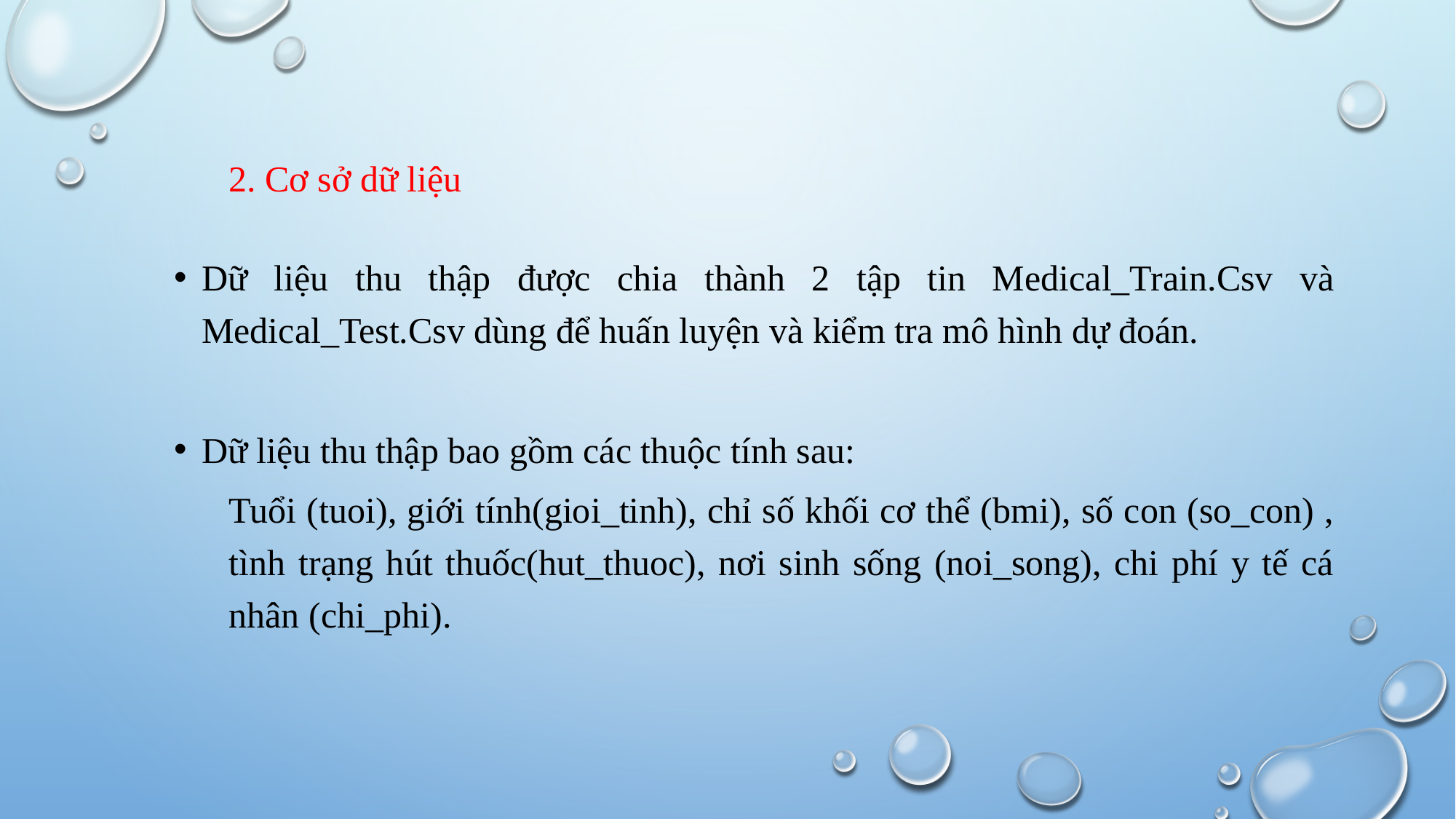

# 2. Cơ sở dữ liệu
Dữ liệu thu thập được chia thành 2 tập tin Medical_Train.Csv và Medical_Test.Csv dùng để huấn luyện và kiểm tra mô hình dự đoán.

Dữ liệu thu thập bao gồm các thuộc tính sau:
Tuổi (tuoi), giới tính(gioi_tinh), chỉ số khối cơ thể (bmi), số con (so_con) , tình trạng hút thuốc(hut_thuoc), nơi sinh sống (noi_song), chi phí y tế cá nhân (chi_phi).